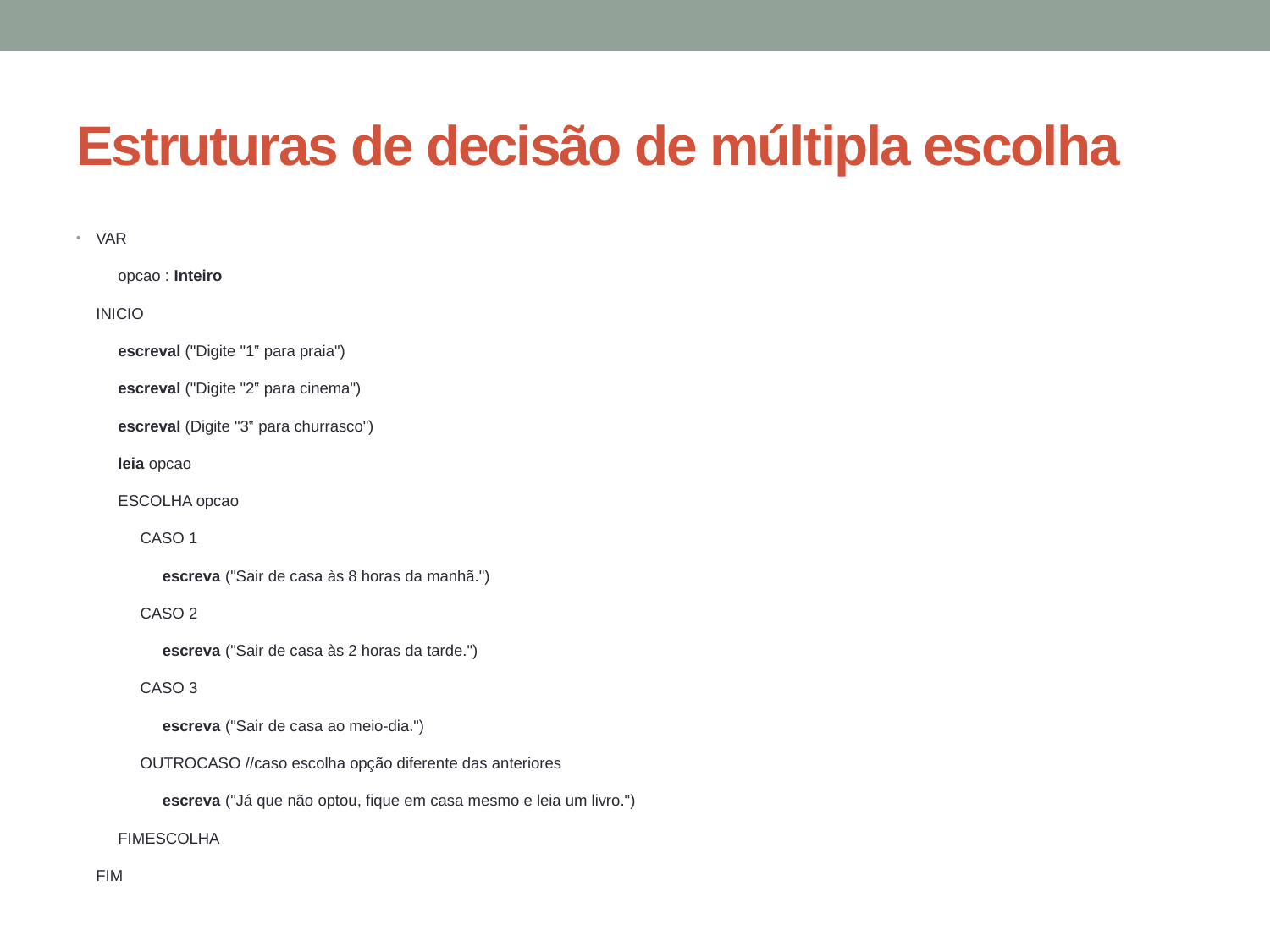

# Estruturas de decisão de múltipla escolha
VAR
     opcao : Inteiro
INICIO
     escreval ("Digite "1‟ para praia")
     escreval ("Digite "2‟ para cinema")
     escreval (Digite "3‟ para churrasco")
     leia opcao
     ESCOLHA opcao
          CASO 1
               escreva ("Sair de casa às 8 horas da manhã.")
          CASO 2
               escreva ("Sair de casa às 2 horas da tarde.")
          CASO 3
               escreva ("Sair de casa ao meio-dia.")
          OUTROCASO //caso escolha opção diferente das anteriores
               escreva ("Já que não optou, fique em casa mesmo e leia um livro.")
     FIMESCOLHA
FIM